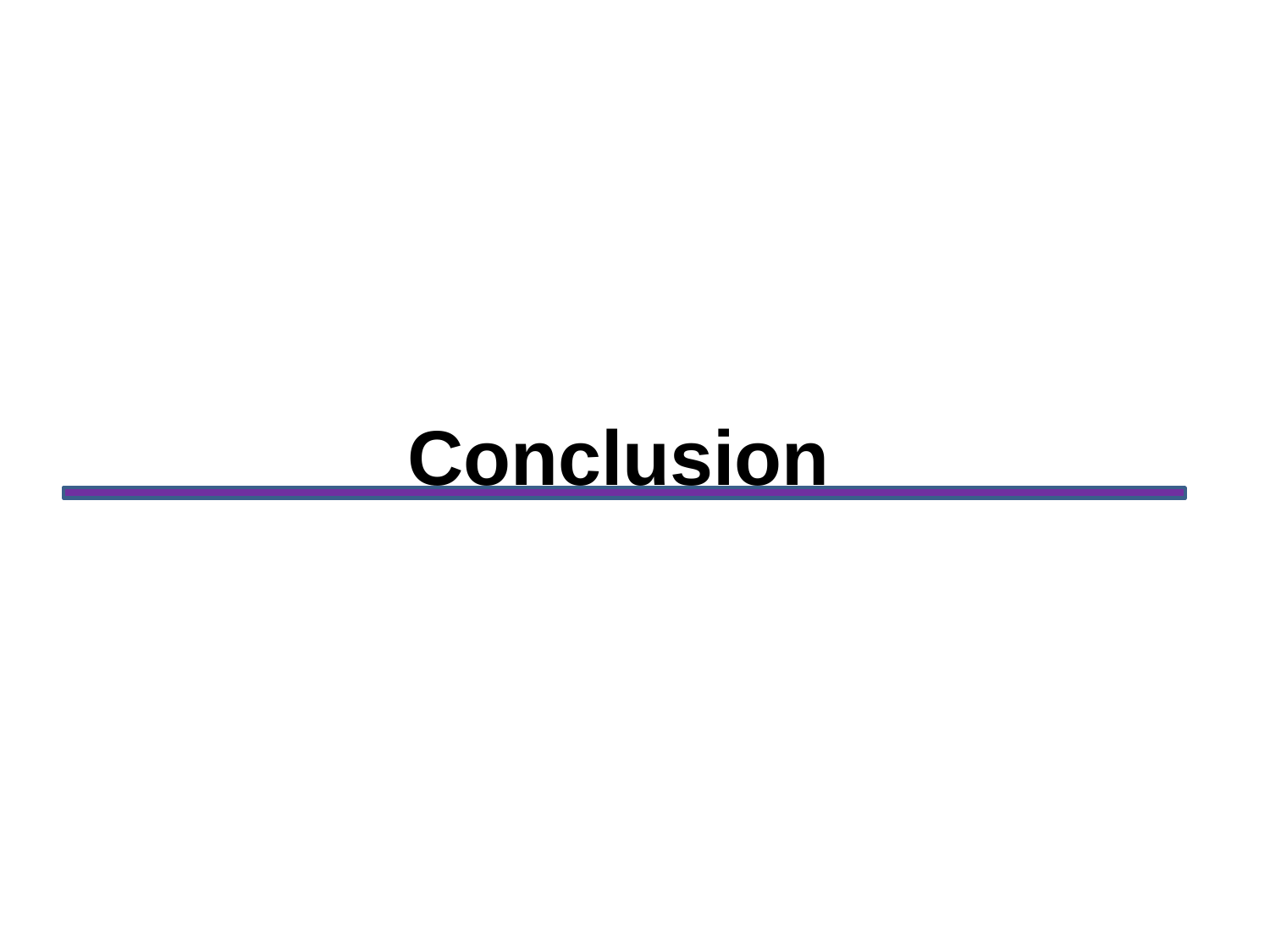

Conclusion

The innovative approach of homomorphic encryption has the potential to open new horizons for securely harnessing the power of cloud computing, data analytics, machine learning models, etc. Our project uses algorithms like Paillier, BFV, CKKS, and BGV to achieve this by ensuring to maintain data privacy and confidentiality. Homomorphic encryption holds immense potential for further development. Future advancements may include enhancing performance, integrating with cloud computing platforms, expanding support for additional operations and data types, and integrating with machine learning and data analytics, among other possibilities.